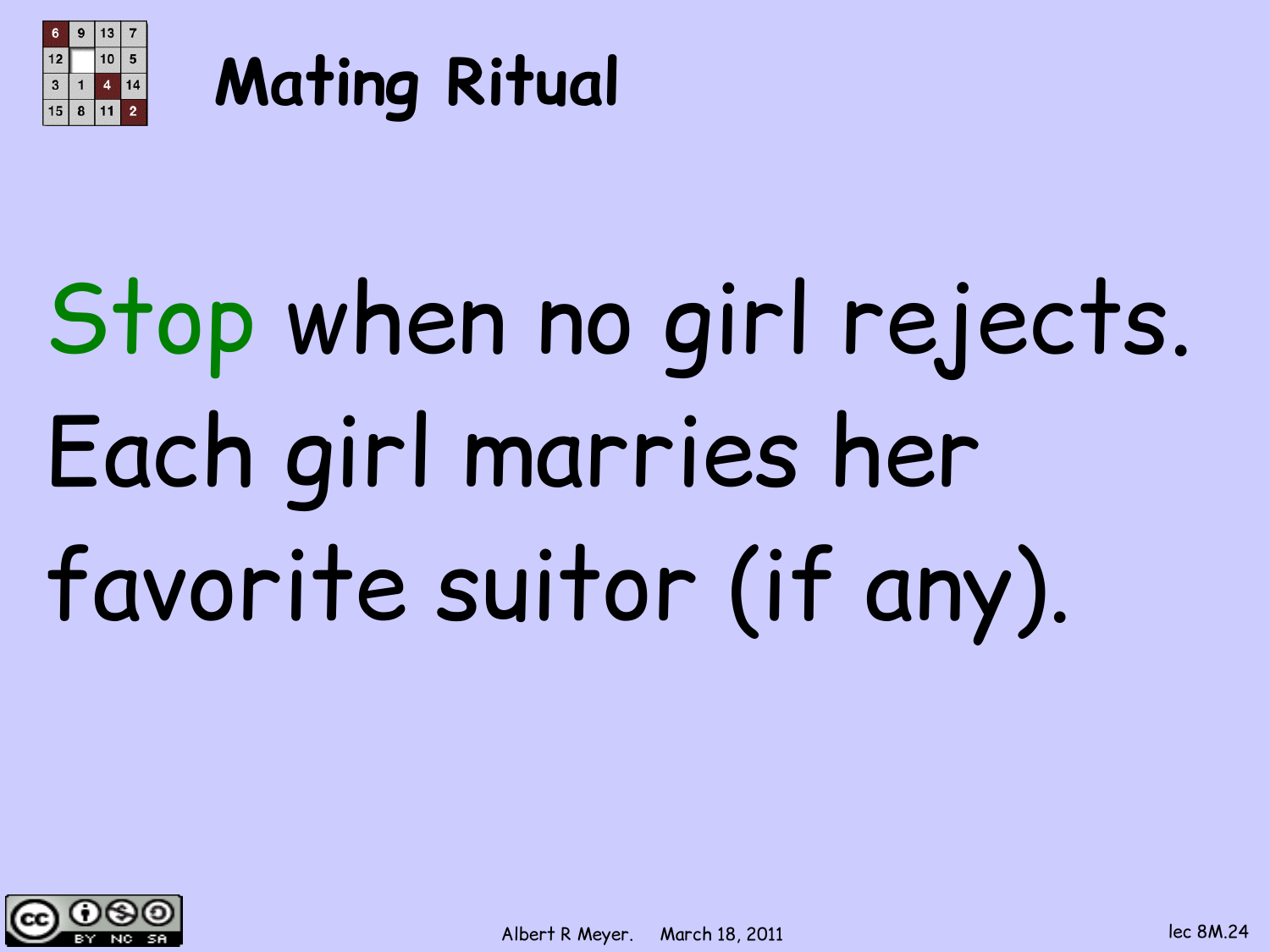

# Mating Ritual
Stop when no girl rejects.
Each girl marries her
favorite suitor (if any).
lec 8M.24